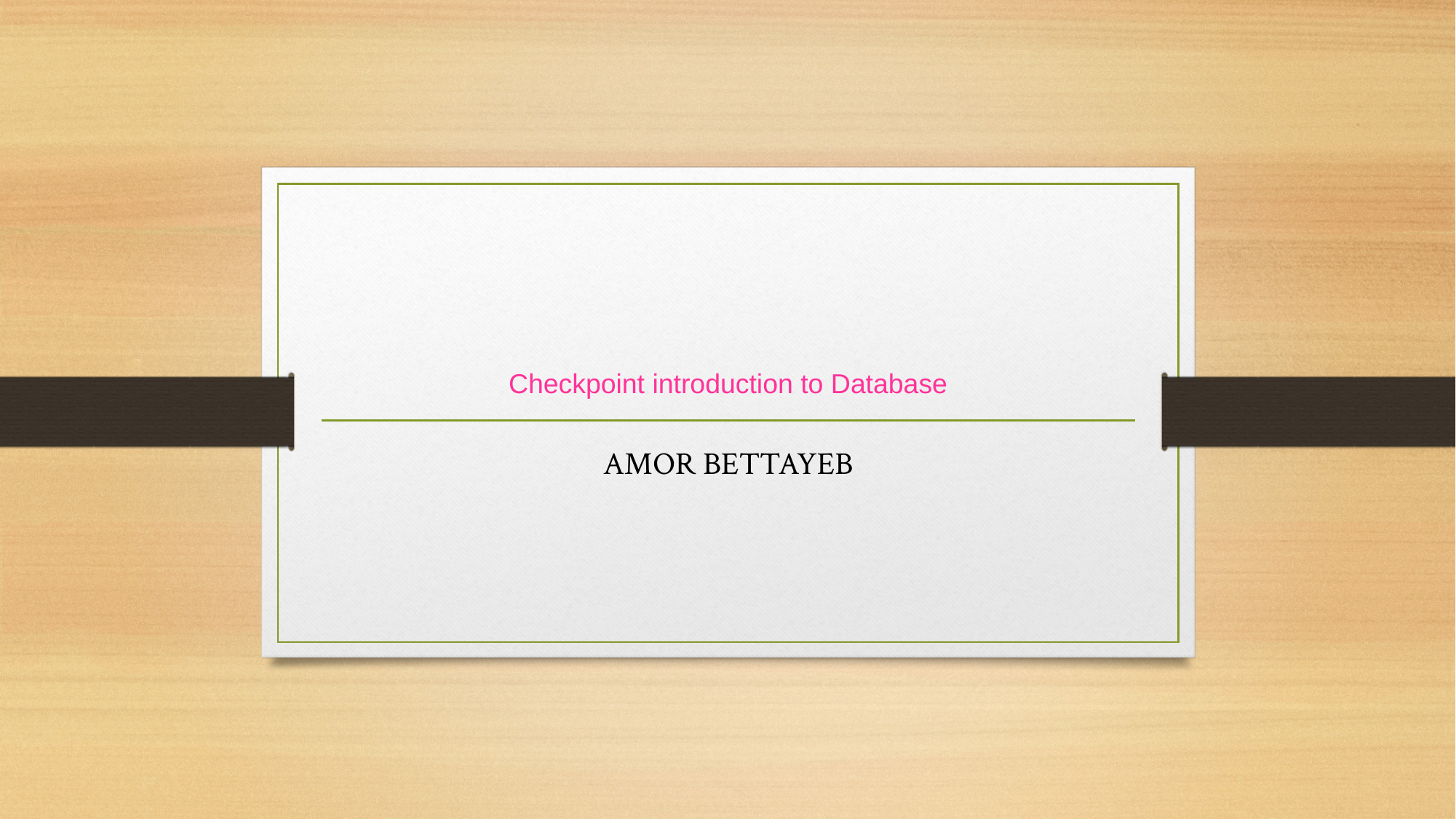

# Checkpoint introduction to Database
AMOR BETTAYEB